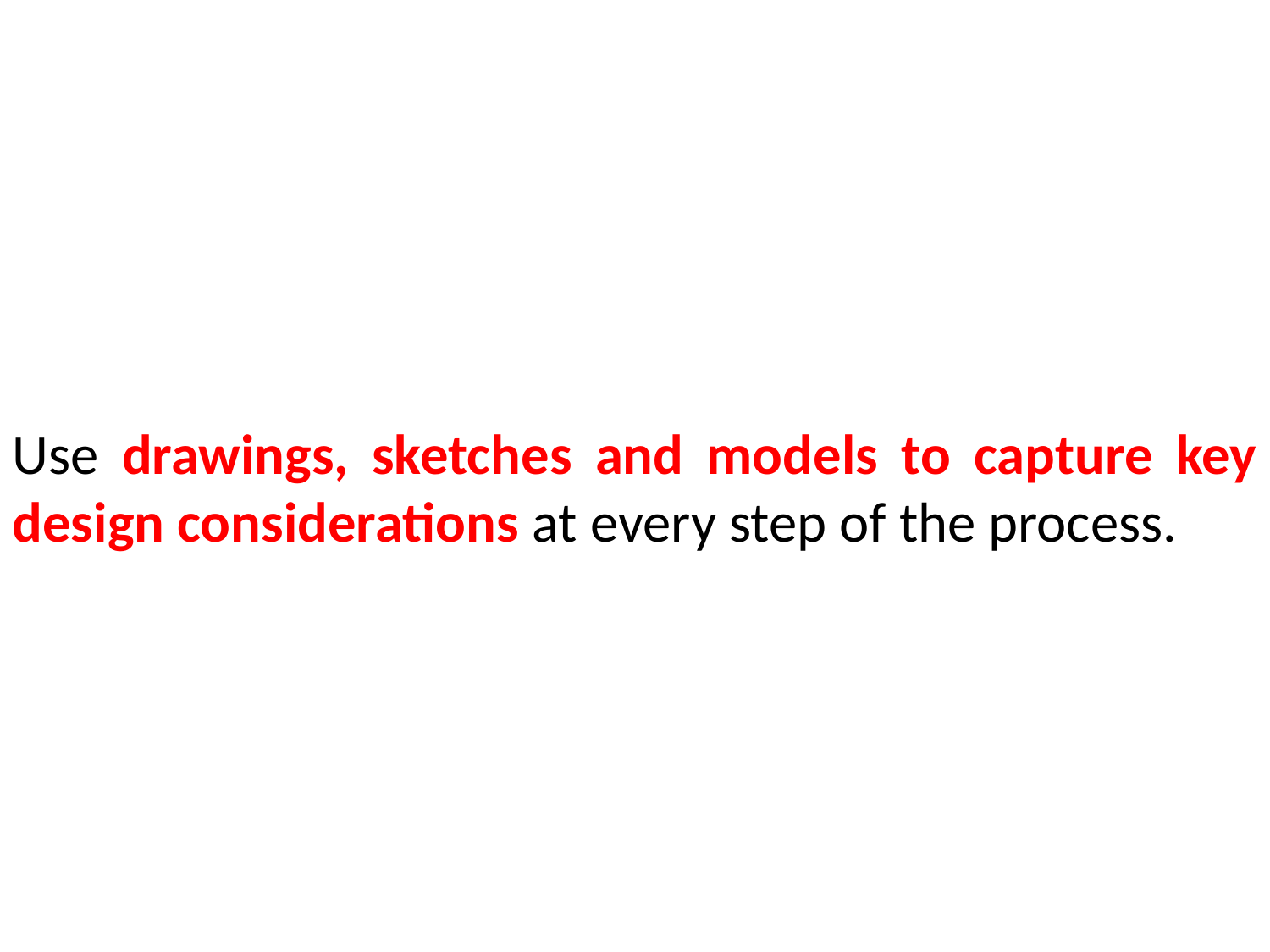

Use drawings, sketches and models to capture key design considerations at every step of the process.